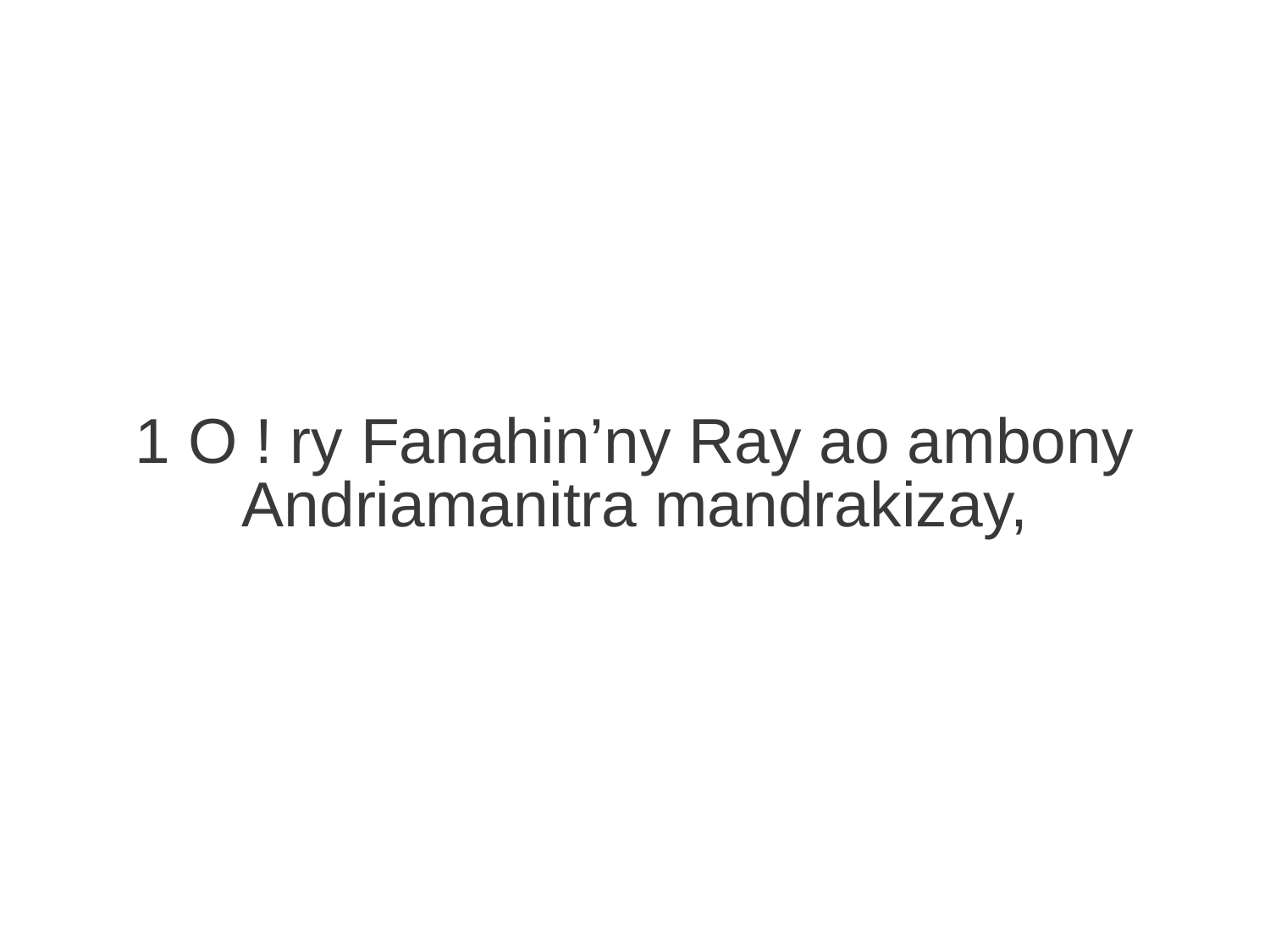

1 O ! ry Fanahin’ny Ray ao ambony
Andriamanitra mandrakizay,